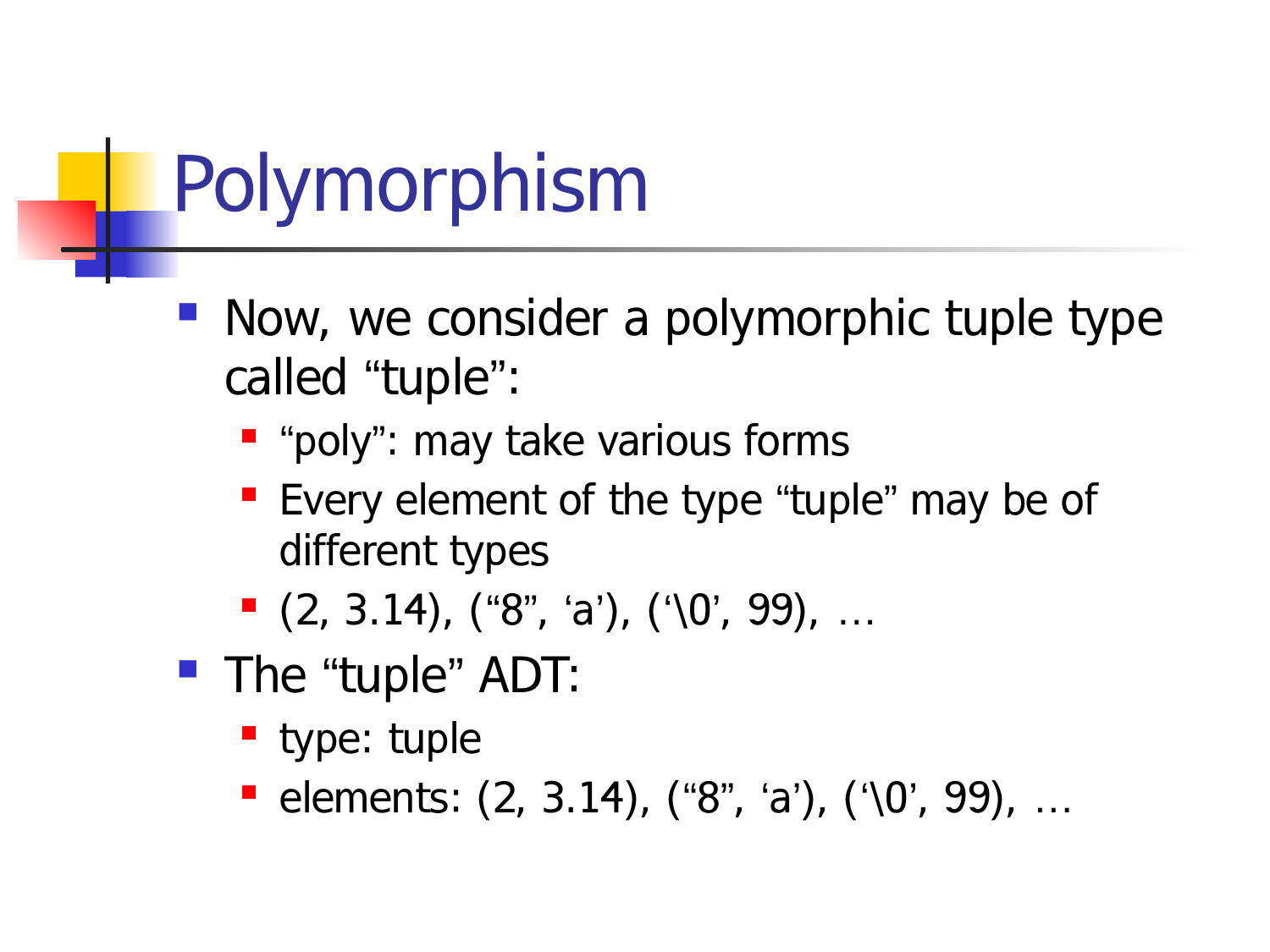

# Polymorphism
Now, we consider a polymorphic tuple type called “tuple”:
“poly”: may take various forms
Every element of the type “tuple” may be of different types
(2, 3.14), (“8”, ‘a’), (‘\0’, 99), …
The “tuple” ADT:
type: tuple
elements: (2, 3.14), (“8”, ‘a’), (‘\0’, 99), …